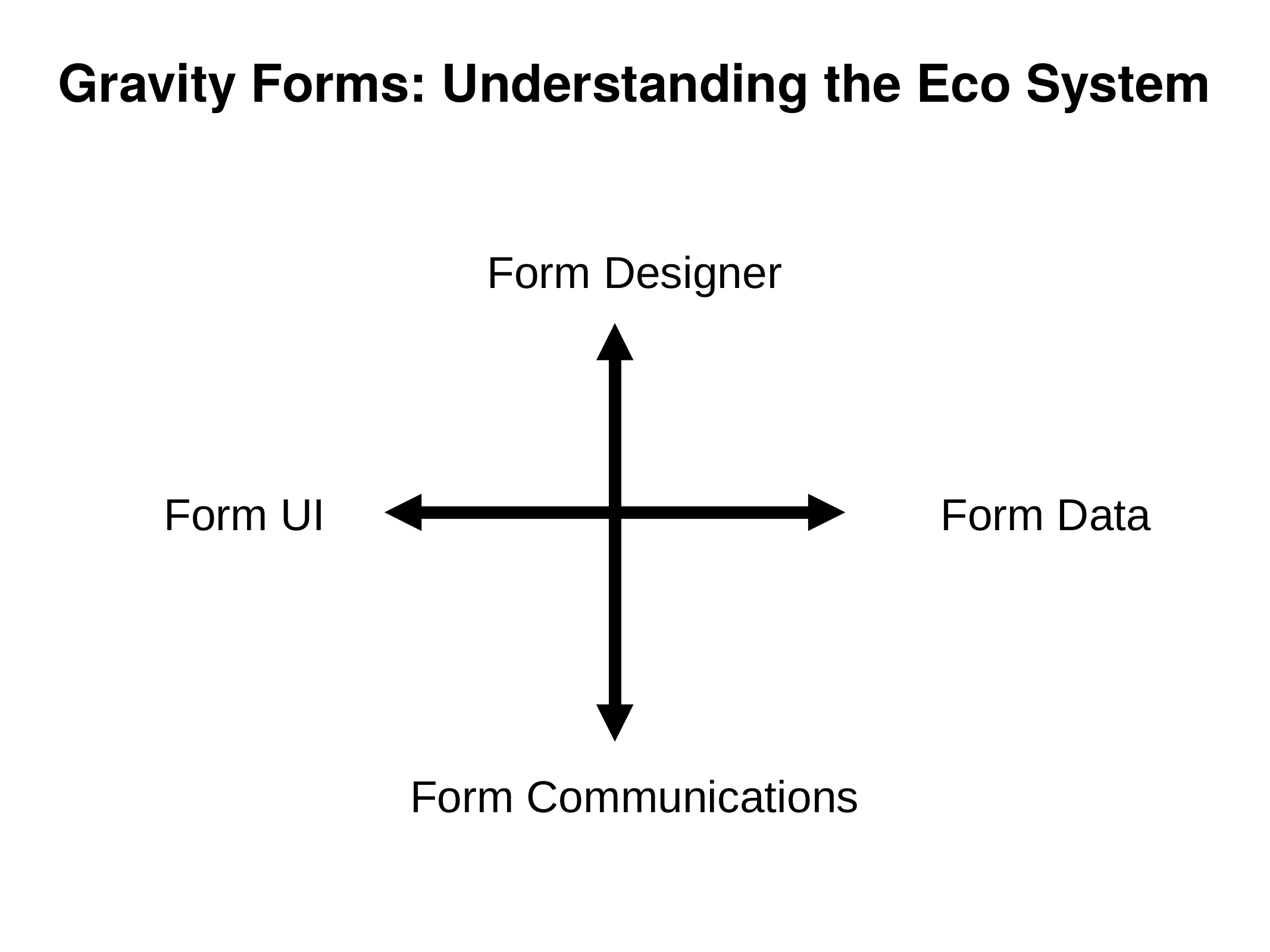

Gravity Forms: Understanding the Eco System
Form Designer

Form UI
Form Data

Form Communications